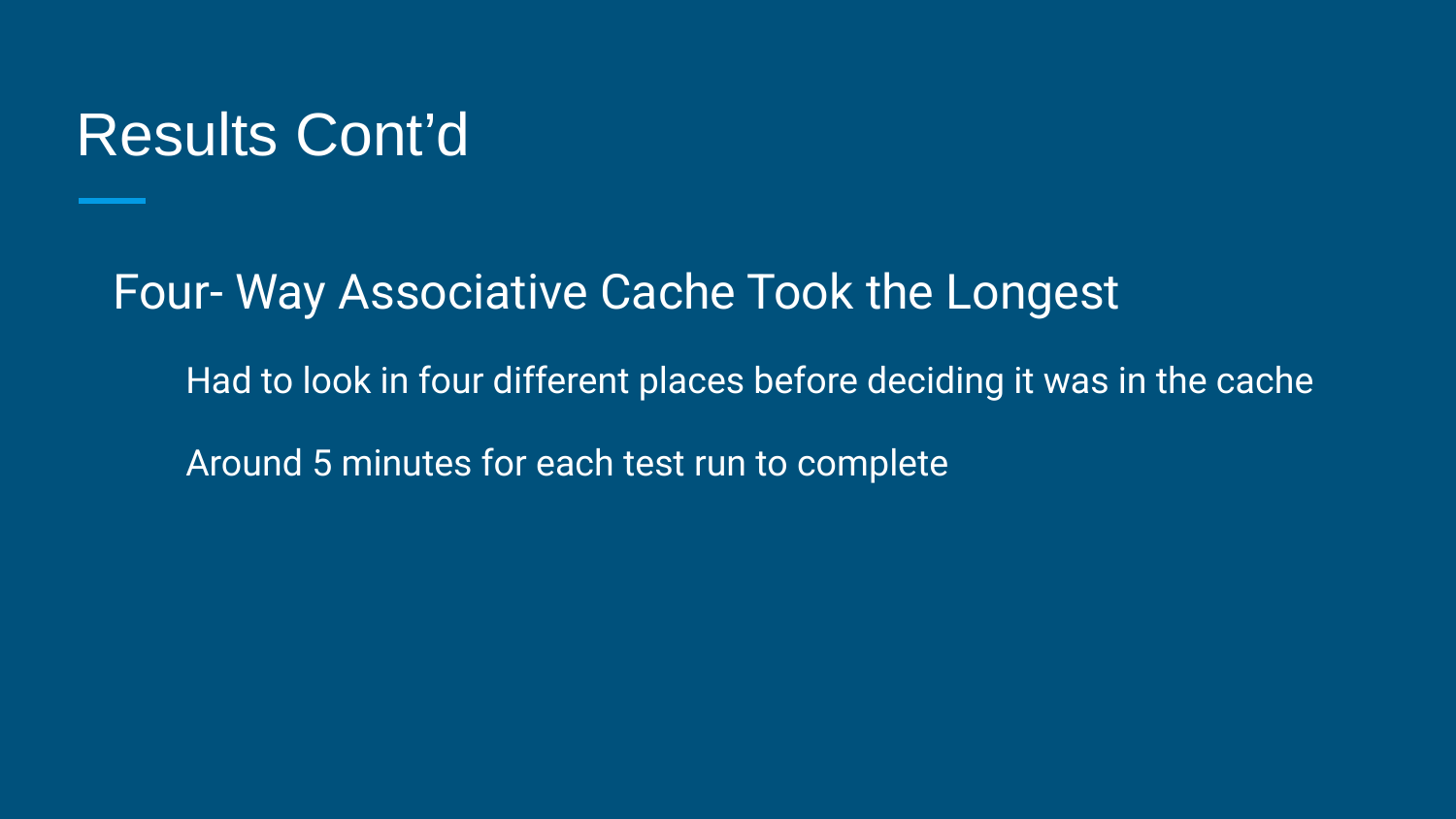

# Results Cont’d
Four- Way Associative Cache Took the Longest
Had to look in four different places before deciding it was in the cache
Around 5 minutes for each test run to complete